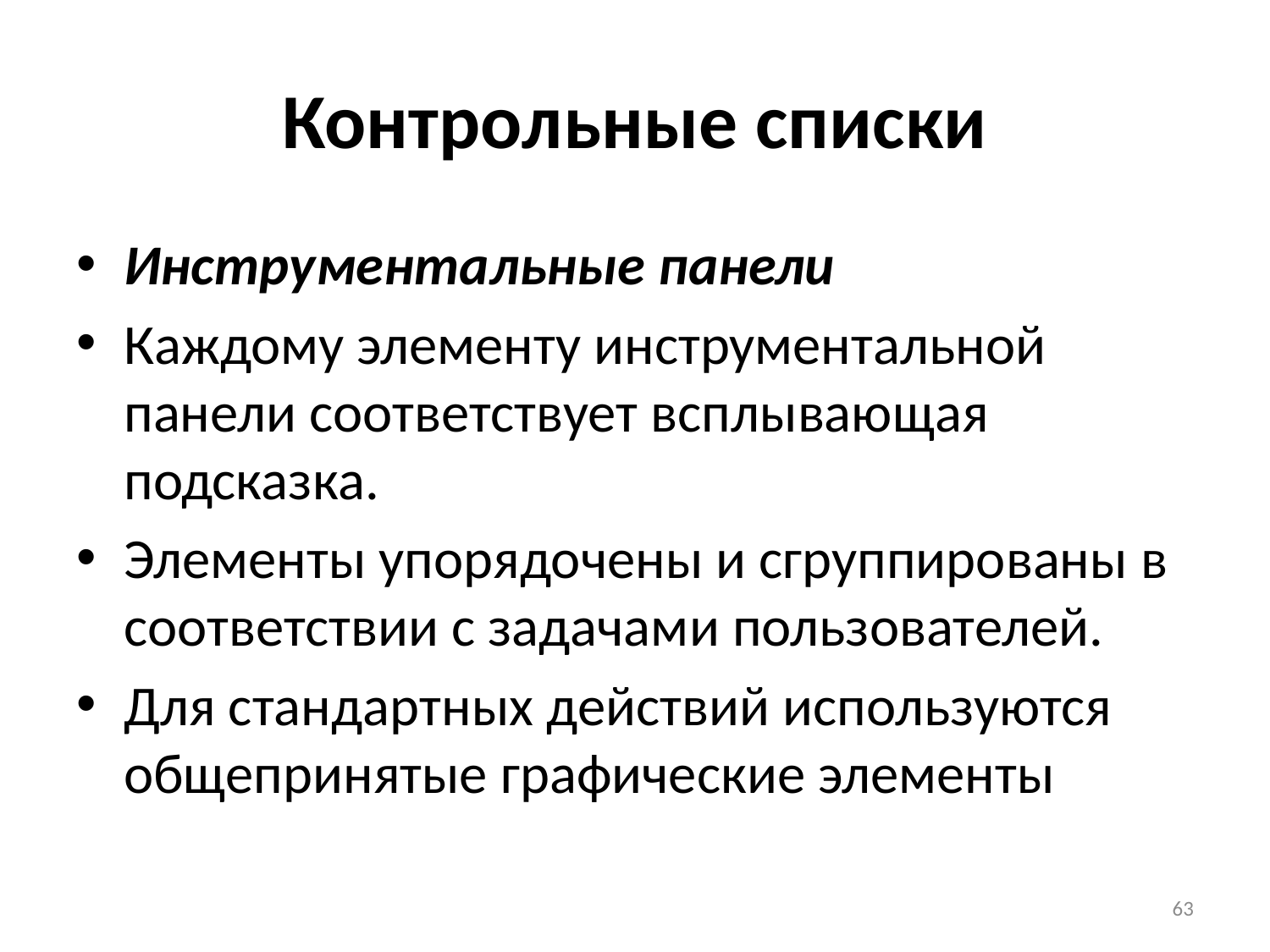

# Контрольные списки
Инструментальные панели
Каждому элементу инструментальной панели соответствует всплывающая подсказка.
Элементы упорядочены и сгруппированы в соответствии с задачами пользователей.
Для стандартных действий используются общепринятые графические элементы
63